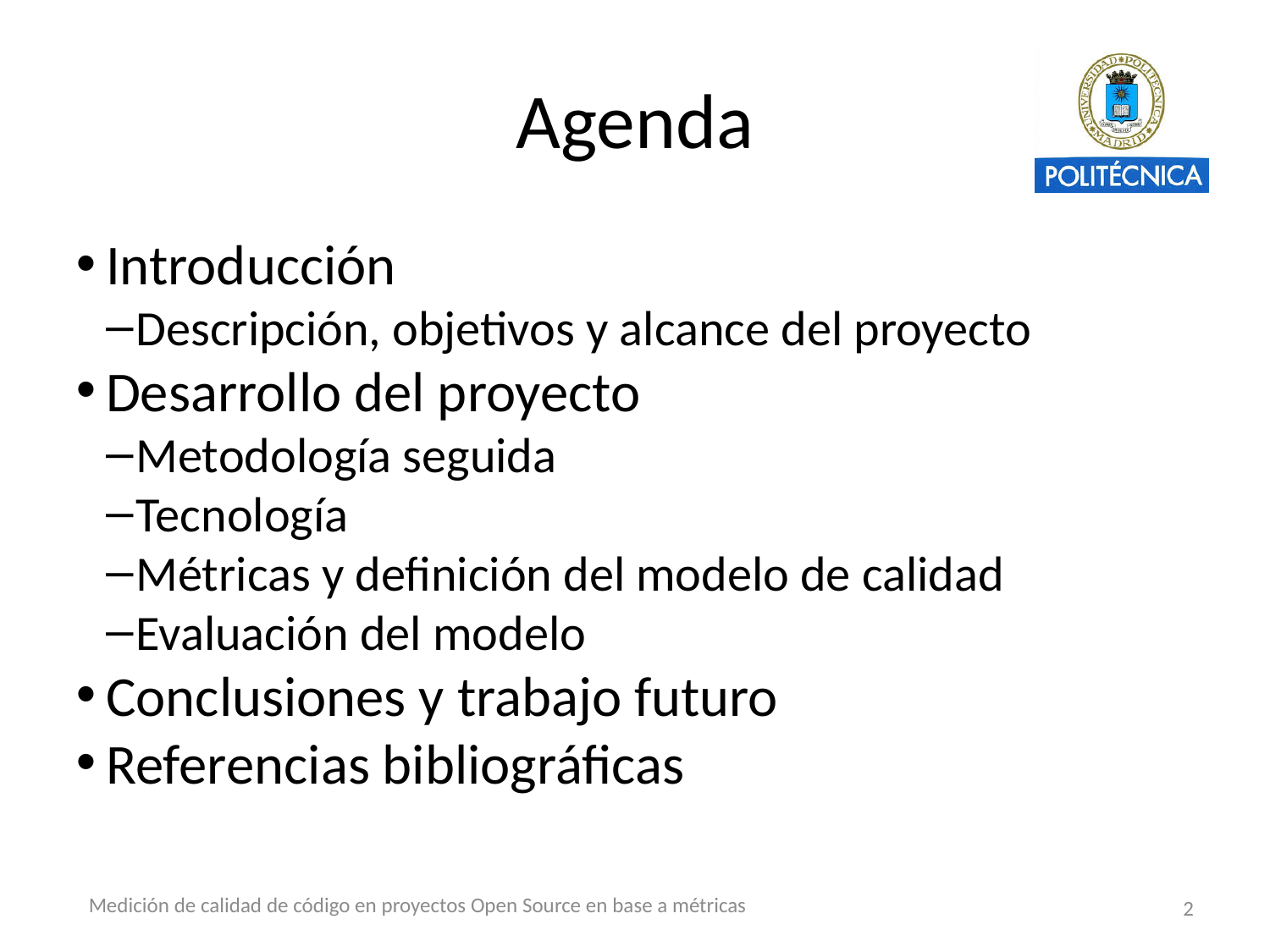

Agenda
Introducción
Descripción, objetivos y alcance del proyecto
Desarrollo del proyecto
Metodología seguida
Tecnología
Métricas y definición del modelo de calidad
Evaluación del modelo
Conclusiones y trabajo futuro
Referencias bibliográficas
2
Medición de calidad de código en proyectos Open Source en base a métricas